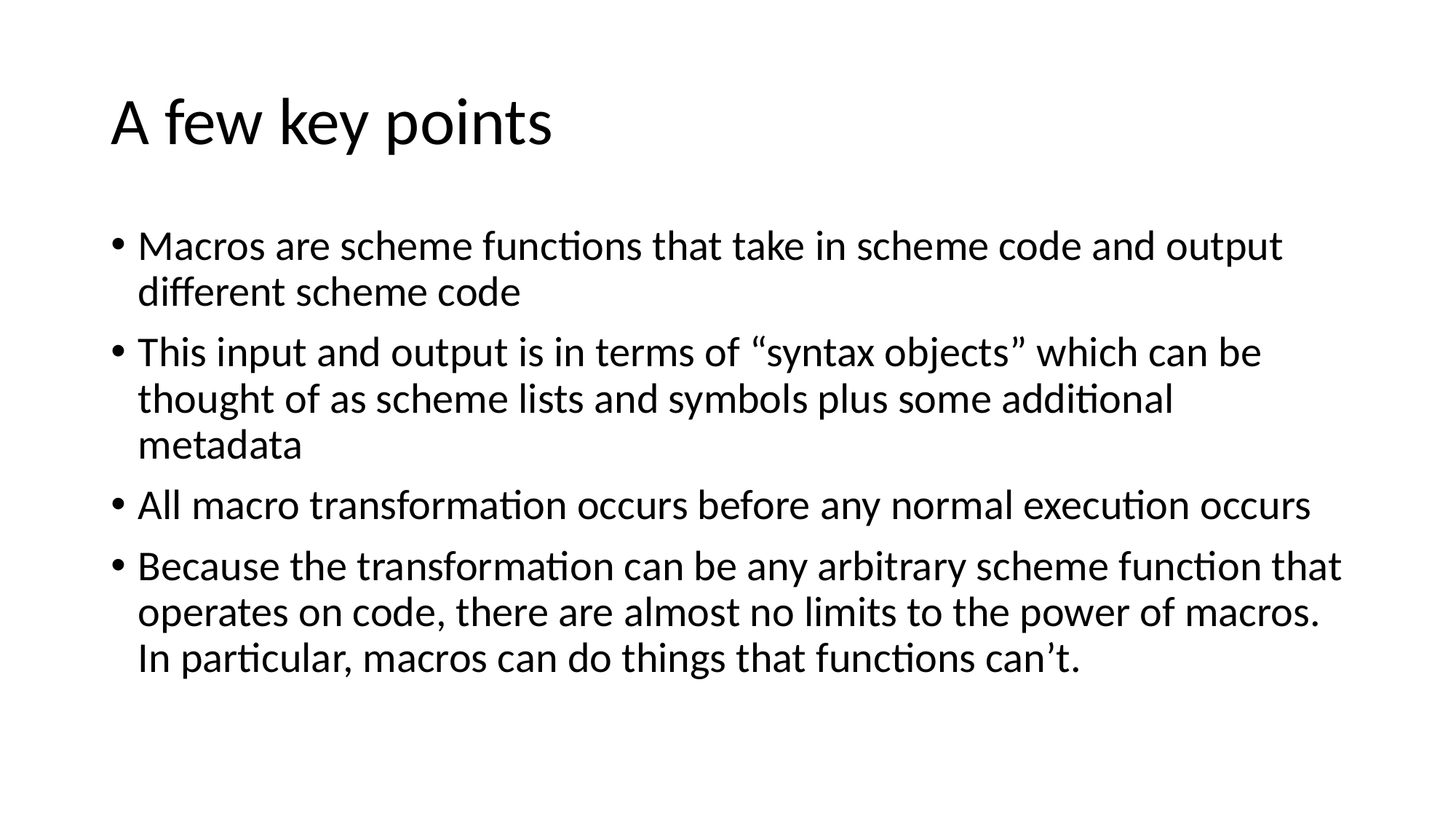

# A few key points
Macros are scheme functions that take in scheme code and output different scheme code
This input and output is in terms of “syntax objects” which can be thought of as scheme lists and symbols plus some additional metadata
All macro transformation occurs before any normal execution occurs
Because the transformation can be any arbitrary scheme function that operates on code, there are almost no limits to the power of macros.  In particular, macros can do things that functions can’t.